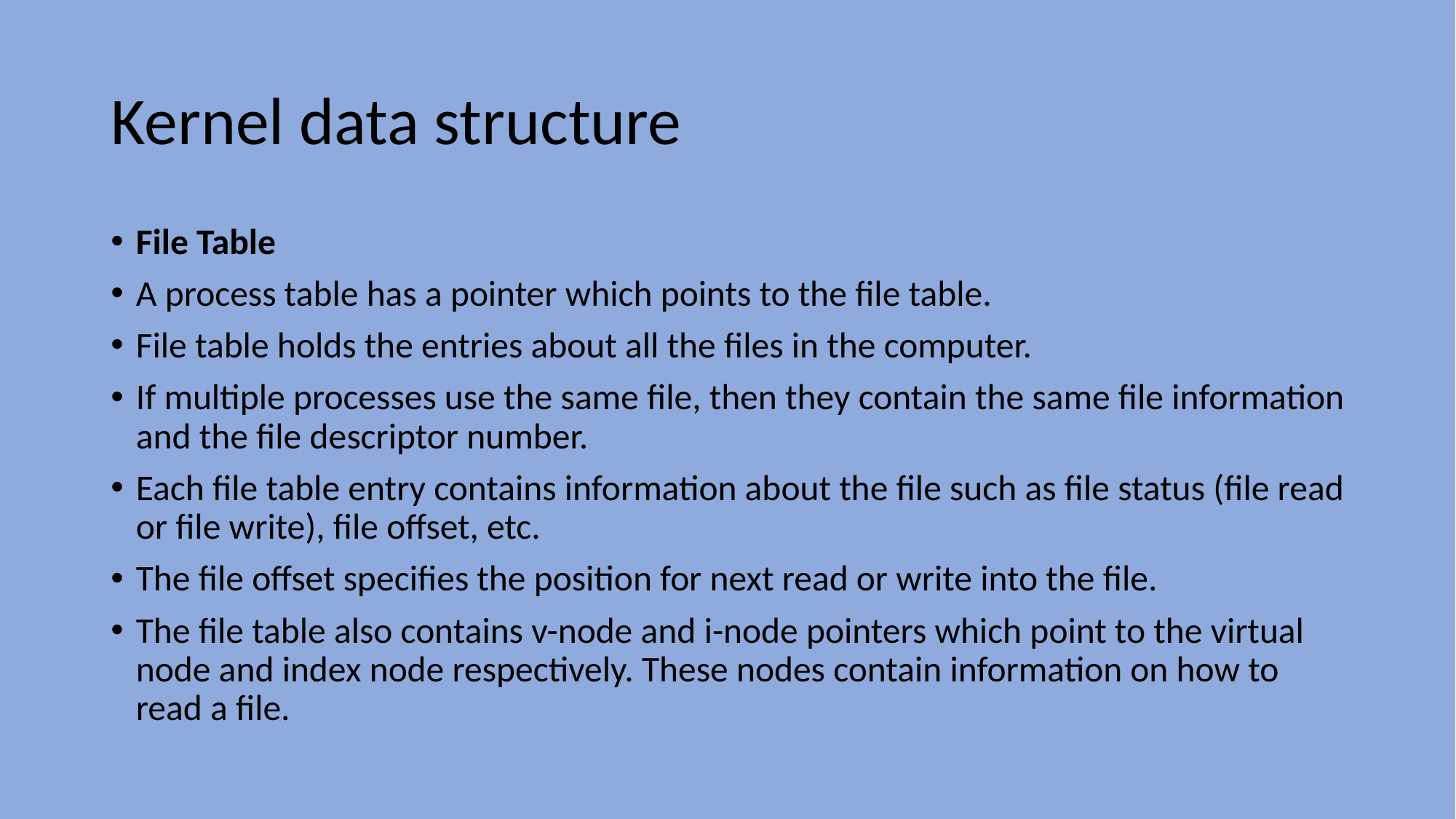

# Kernel data structure
File Table
A process table has a pointer which points to the file table.
File table holds the entries about all the files in the computer.
If multiple processes use the same file, then they contain the same file information and the file descriptor number.
Each file table entry contains information about the file such as file status (file read or file write), file offset, etc.
The file offset specifies the position for next read or write into the file.
The file table also contains v-node and i-node pointers which point to the virtual node and index node respectively. These nodes contain information on how to read a file.